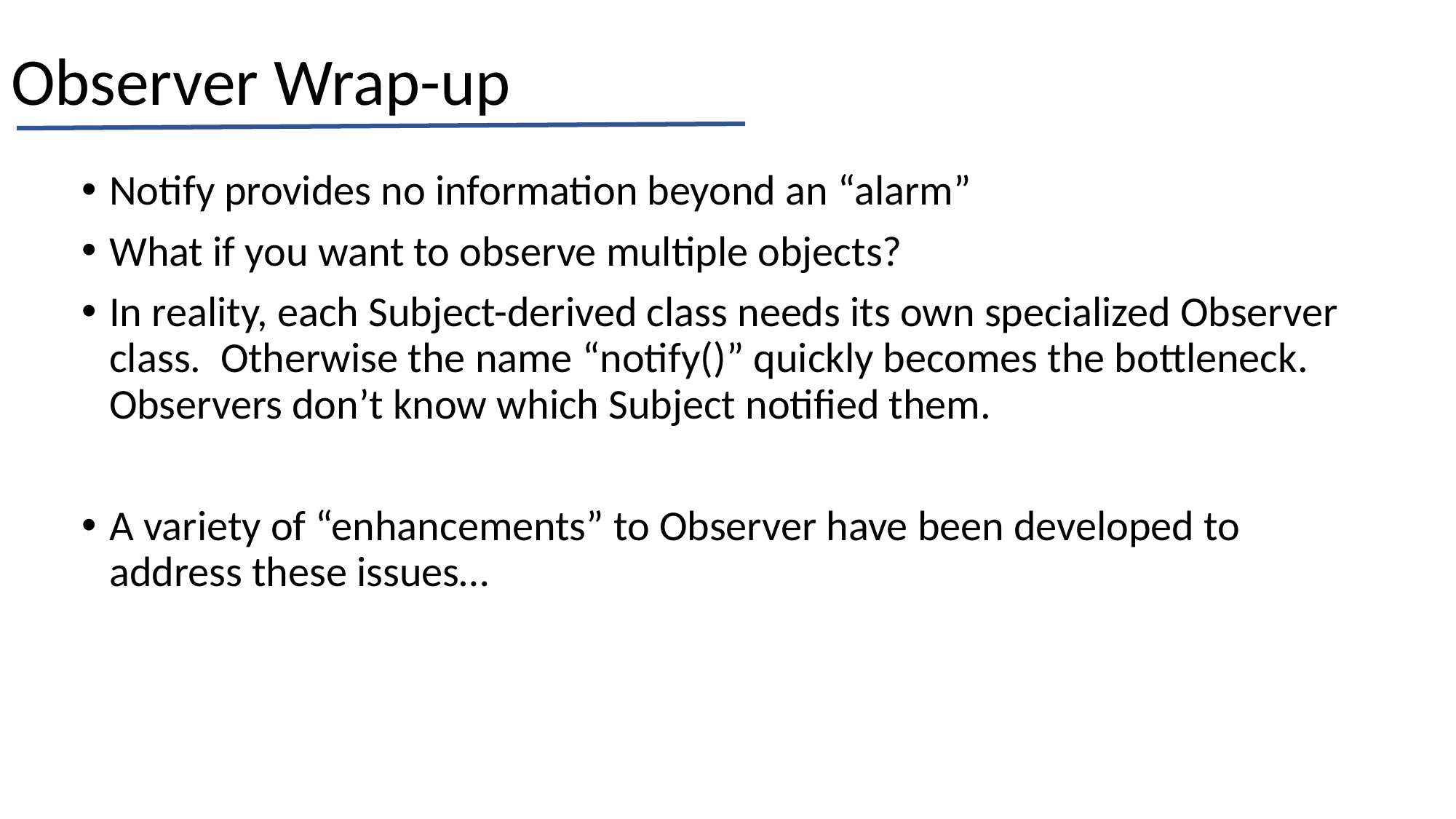

# Observer Wrap-up
Notify provides no information beyond an “alarm”
What if you want to observe multiple objects?
In reality, each Subject-derived class needs its own specialized Observer class.  Otherwise the name “notify()” quickly becomes the bottleneck.  Observers don’t know which Subject notified them.

A variety of “enhancements” to Observer have been developed to address these issues…